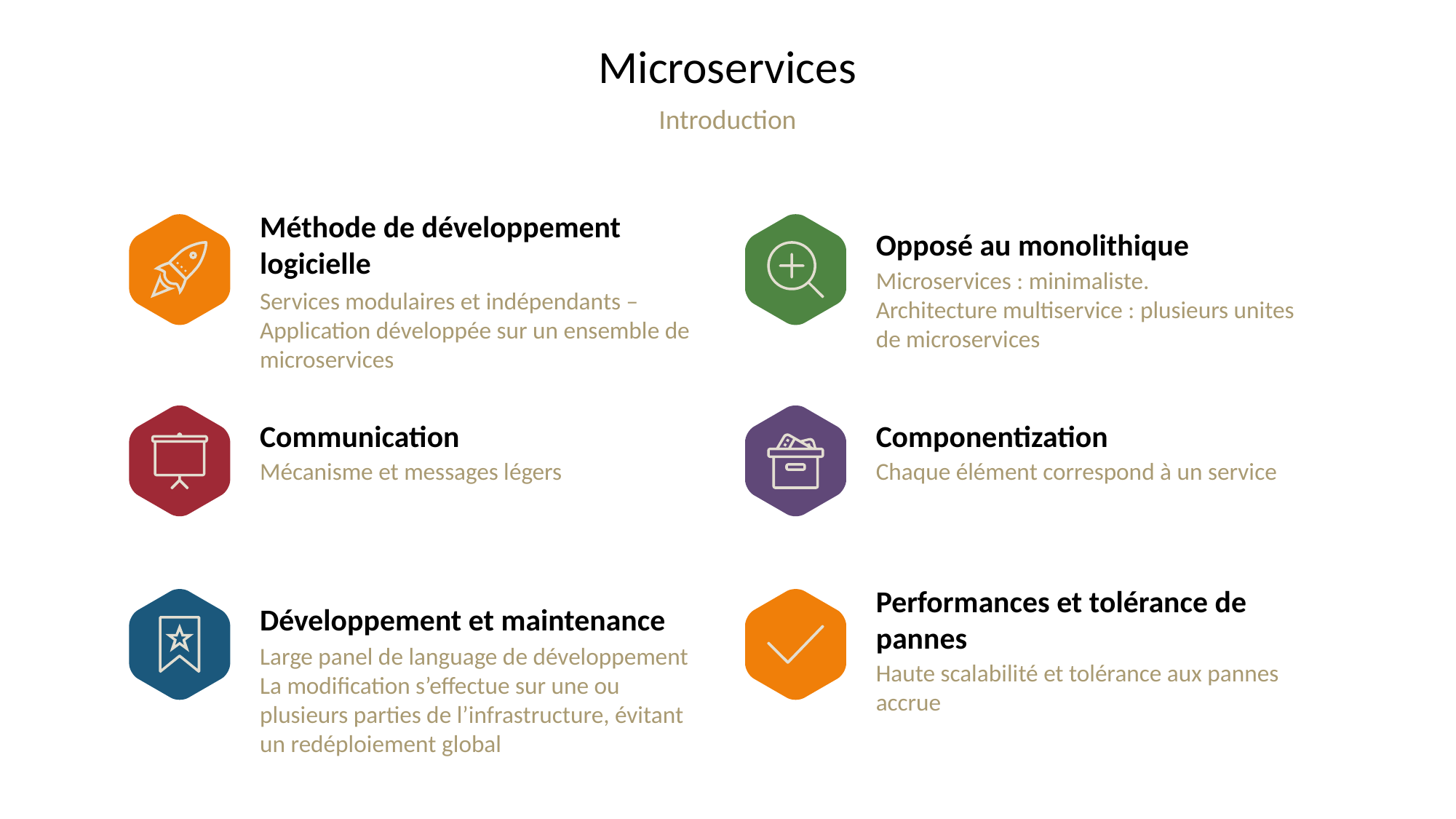

Microservices
Introduction

Méthode de développement logicielle
Opposé au monolithique

Microservices : minimaliste.
Architecture multiservice : plusieurs unites de microservices
Services modulaires et indépendants – Application développée sur un ensemble de microservices

Communication
Componentization

Mécanisme et messages légers
Chaque élément correspond à un service

Développement et maintenance
Performances et tolérance de pannes

Haute scalabilité et tolérance aux pannes accrue
Large panel de language de développement
La modification s’effectue sur une ou plusieurs parties de l’infrastructure, évitant un redéploiement global